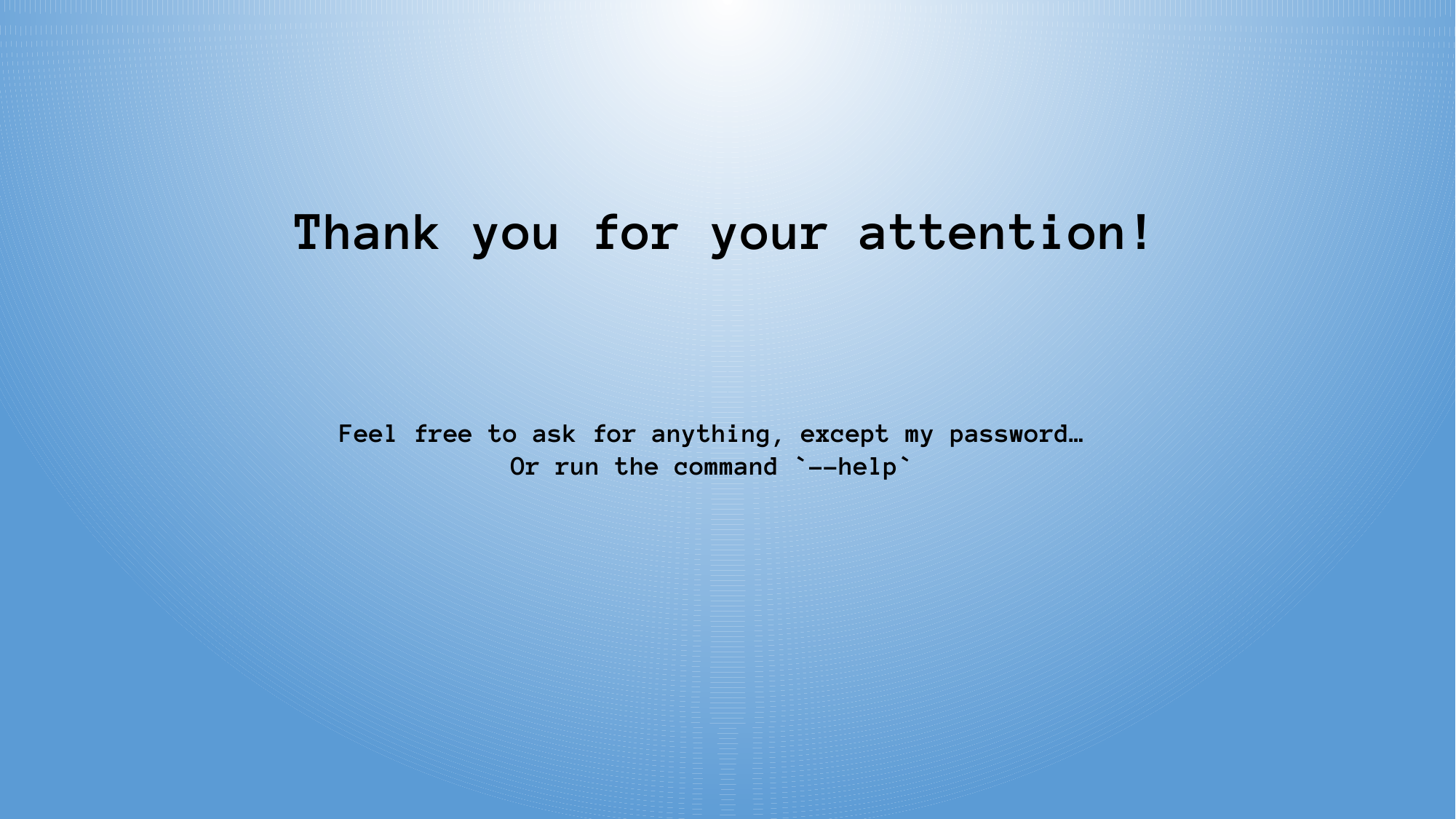

Thank you for your attention!
Feel free to ask for anything, except my password…
Or run the command `--help`